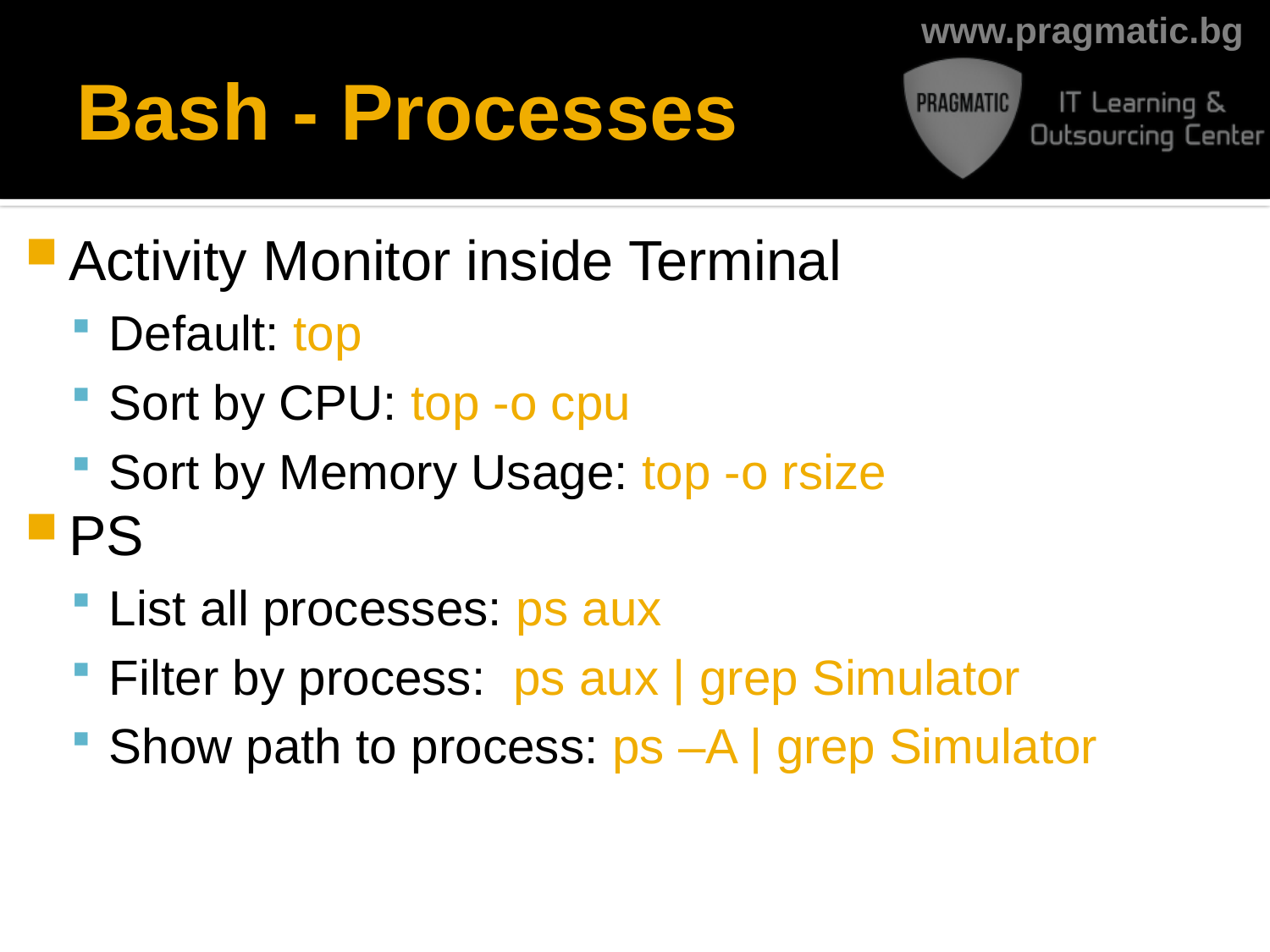

# Bash - Processes
Activity Monitor inside Terminal
Default: top
Sort by CPU: top -o cpu
Sort by Memory Usage: top -o rsize
PS
List all processes: ps aux
Filter by process:  ps aux | grep Simulator
Show path to process: ps –A | grep Simulator